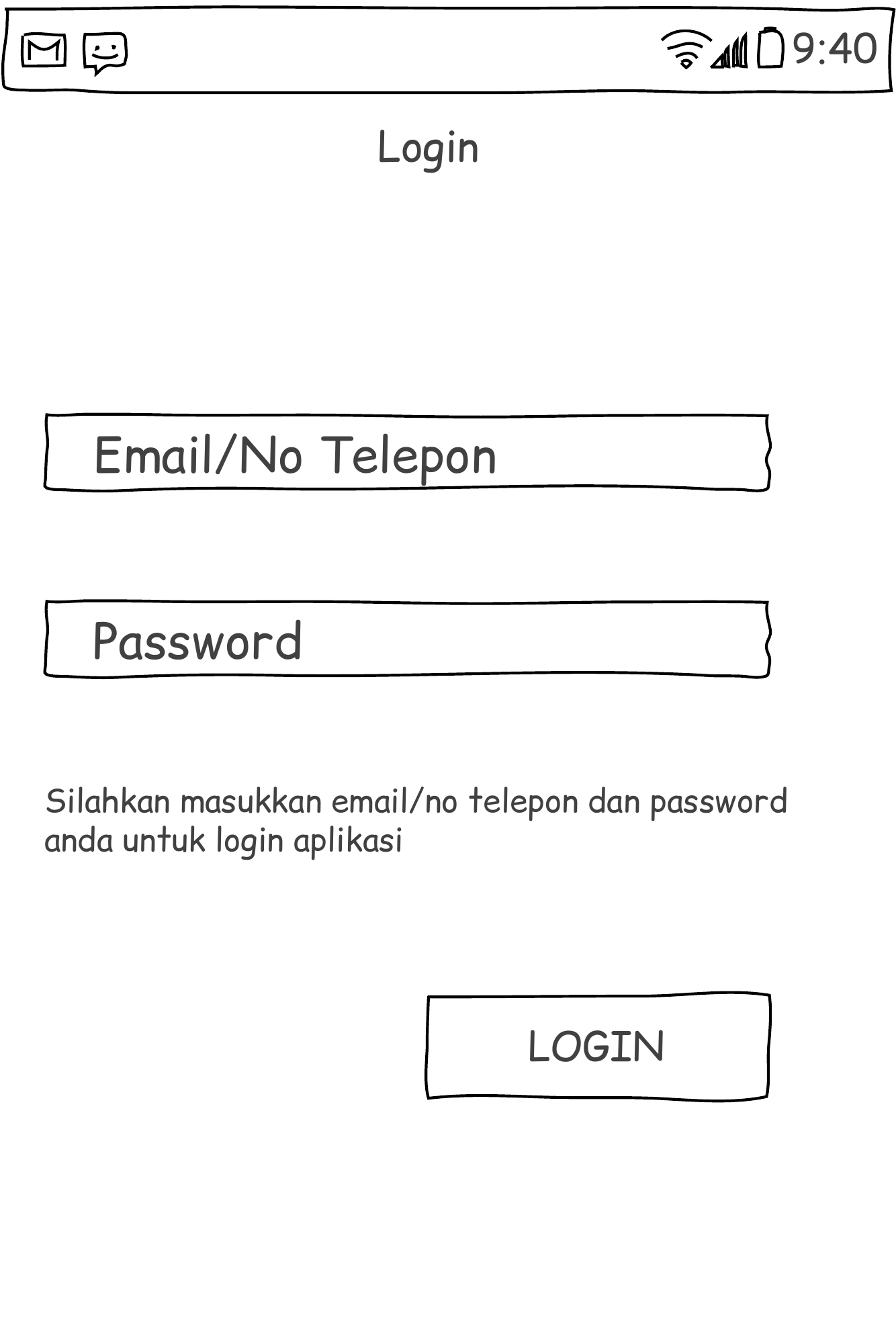

Login

Email/No Telepon

Password
Silahkan masukkan email/no telepon dan password anda untuk login aplikasi

LOGIN